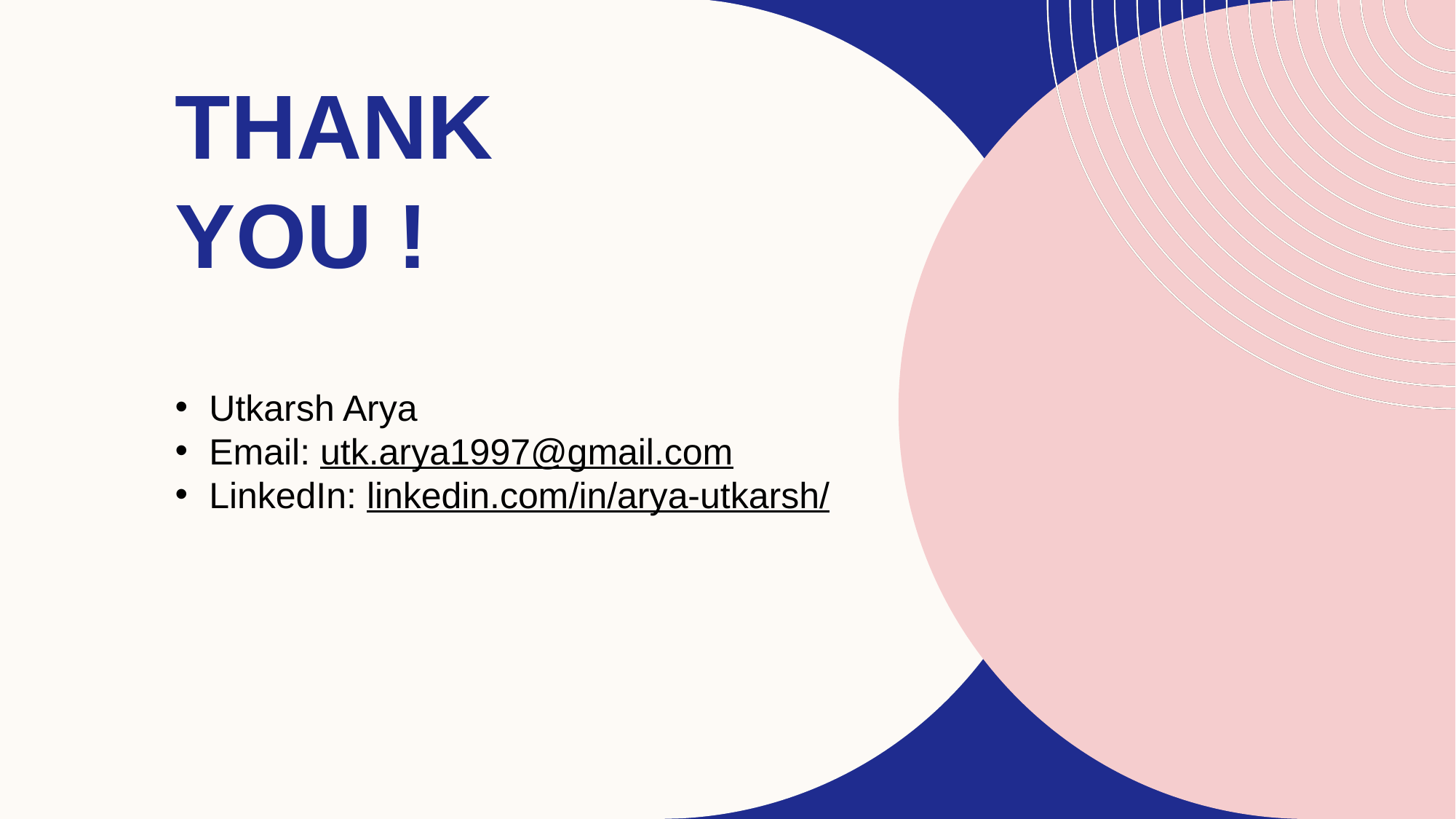

# Thank you !
Utkarsh Arya
Email: utk.arya1997@gmail.com
LinkedIn: linkedin.com/in/arya-utkarsh/